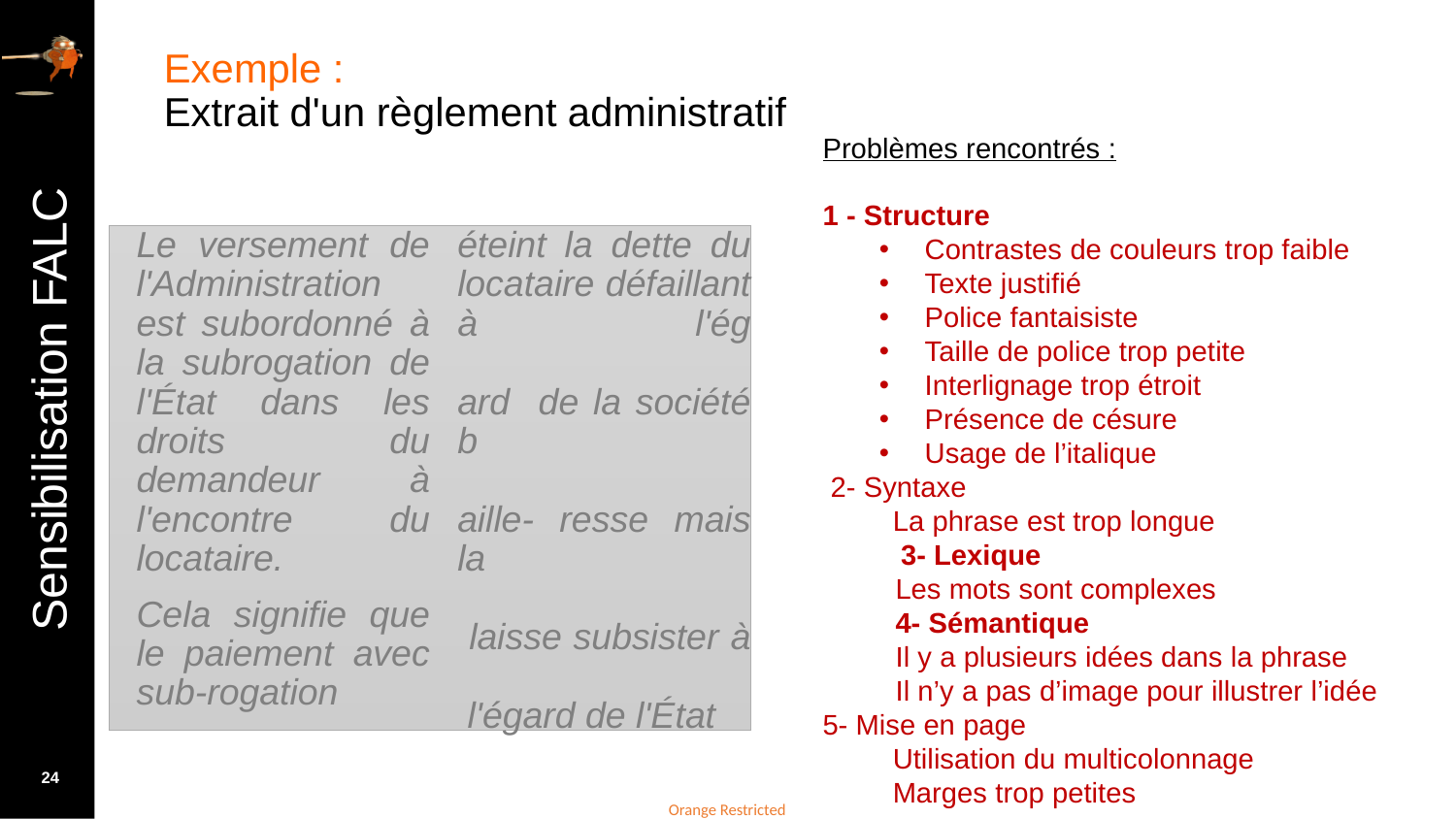

# Exemple : Extrait d'un règlement administratif
Problèmes rencontrés :

1 - Structure
Contrastes de couleurs trop faible
Texte justifié
Police fantaisiste
Taille de police trop petite
Interlignage trop étroit
Présence de césure
Usage de l’italique
 2- Syntaxe
La phrase est trop longue
 3- Lexique
Les mots sont complexes
4- Sémantique
Il y a plusieurs idées dans la phrase
Il n’y a pas d’image pour illustrer l’idée
5- Mise en page
Utilisation du multicolonnage
Marges trop petites
Le versement de l'Administration est subordonné à la subrogation de l'État dans les droits du demandeur à l'encontre du locataire.
Cela signifie que le paiement avec sub-rogation éteint la dette du locataire défaillant à l'ég	ard  de la société b	aille- resse mais la	 laisse subsister à	 l'égard de l'État